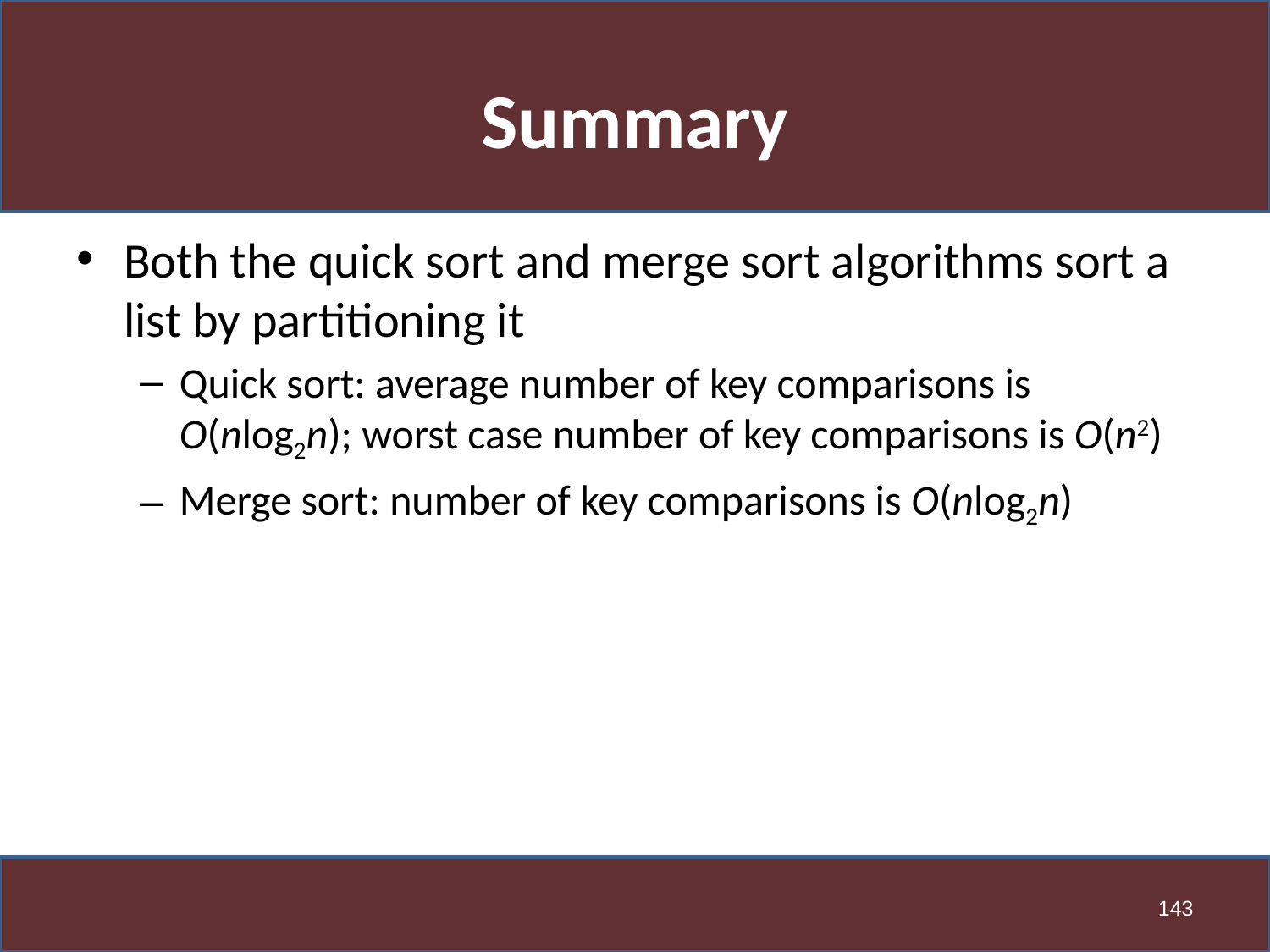

# Summary
Both the quick sort and merge sort algorithms sort a list by partitioning it
Quick sort: average number of key comparisons is O(nlog2n); worst case number of key comparisons is O(n2)
Merge sort: number of key comparisons is O(nlog2n)
143